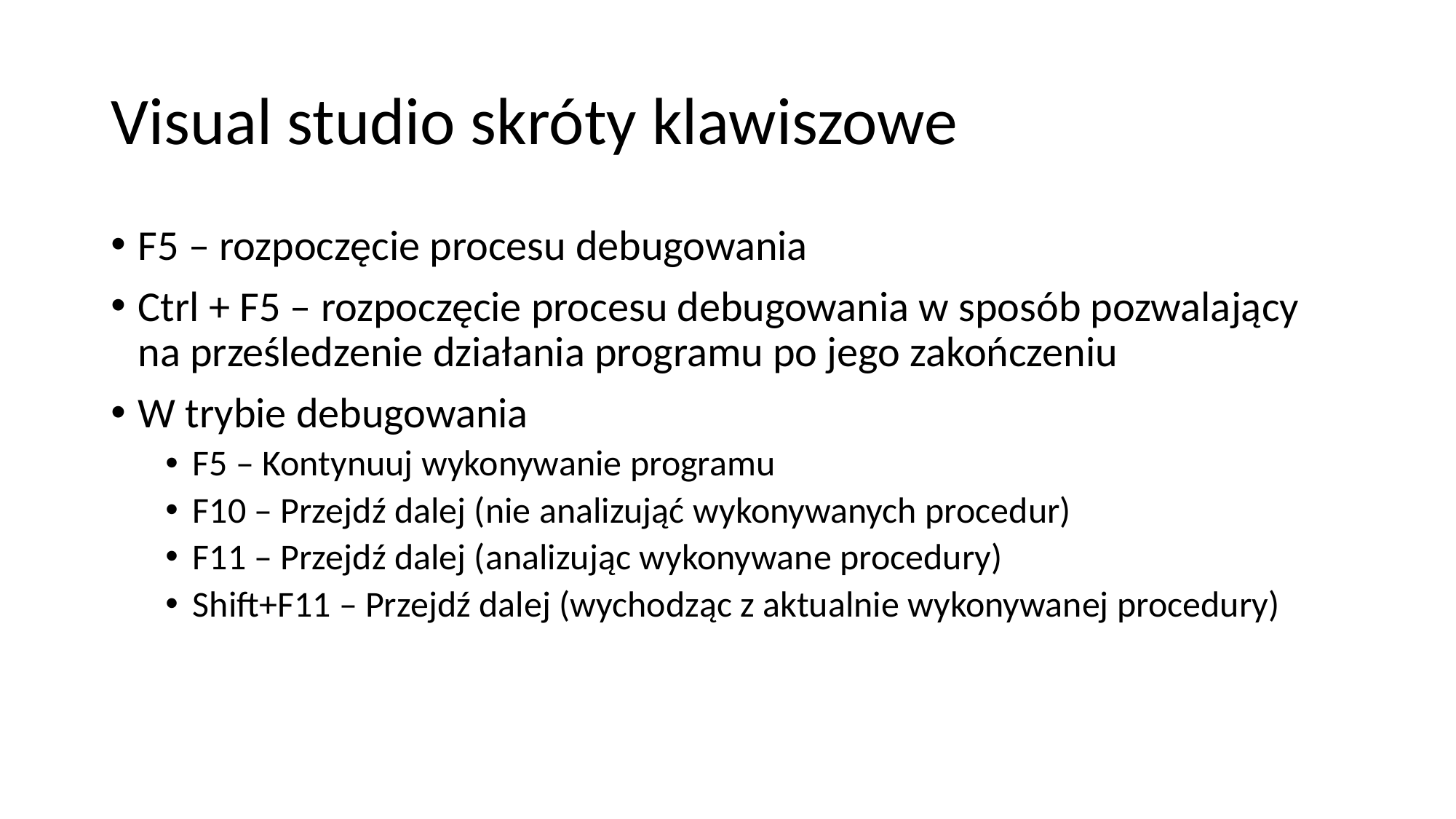

# Visual studio skróty klawiszowe
F5 – rozpoczęcie procesu debugowania
Ctrl + F5 – rozpoczęcie procesu debugowania w sposób pozwalający na prześledzenie działania programu po jego zakończeniu
W trybie debugowania
F5 – Kontynuuj wykonywanie programu
F10 – Przejdź dalej (nie analizująć wykonywanych procedur)
F11 – Przejdź dalej (analizując wykonywane procedury)
Shift+F11 – Przejdź dalej (wychodząc z aktualnie wykonywanej procedury)